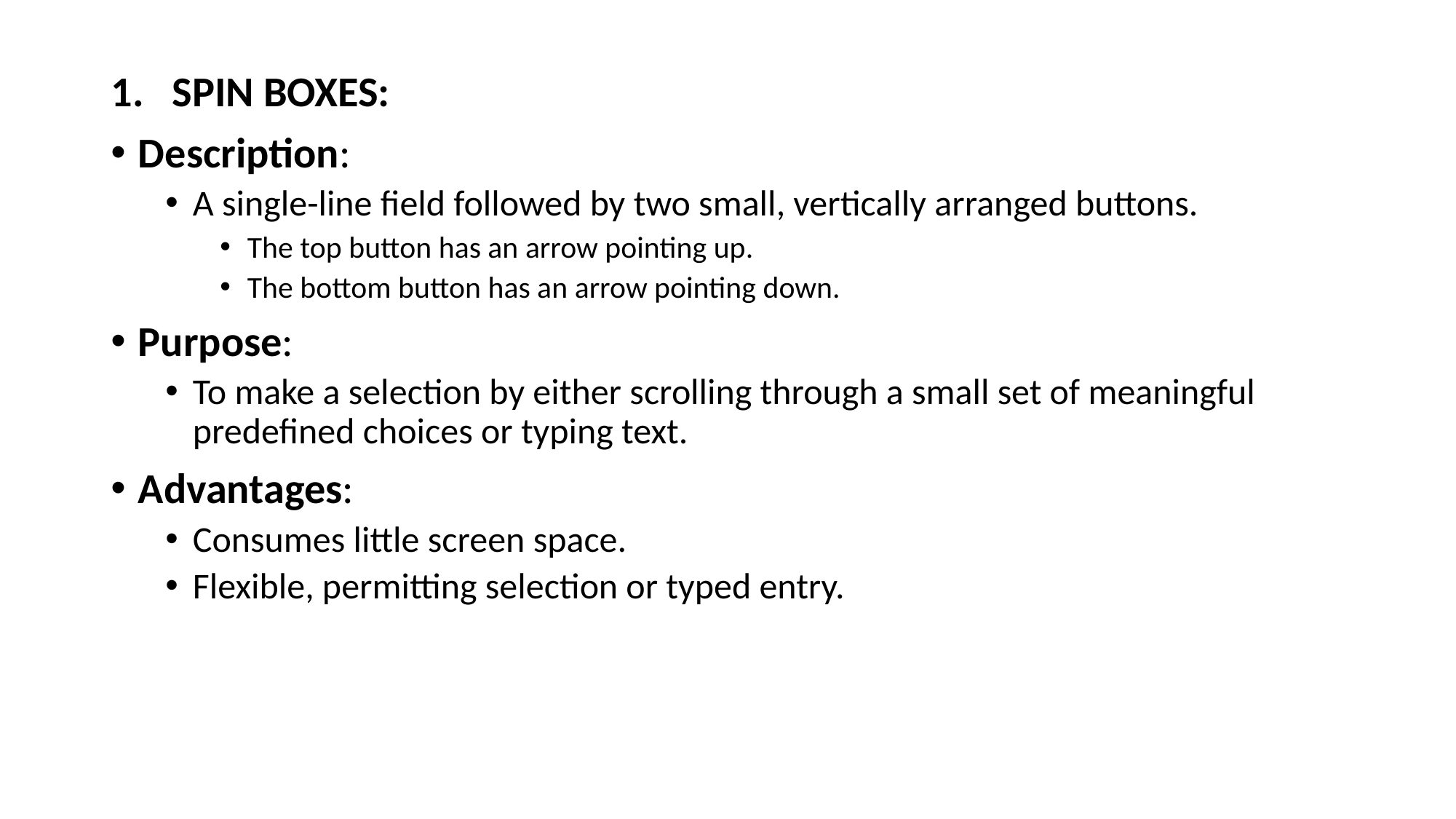

SPIN BOXES:
Description:
A single-line field followed by two small, vertically arranged buttons.
The top button has an arrow pointing up.
The bottom button has an arrow pointing down.
Purpose:
To make a selection by either scrolling through a small set of meaningful predefined choices or typing text.
Advantages:
Consumes little screen space.
Flexible, permitting selection or typed entry.